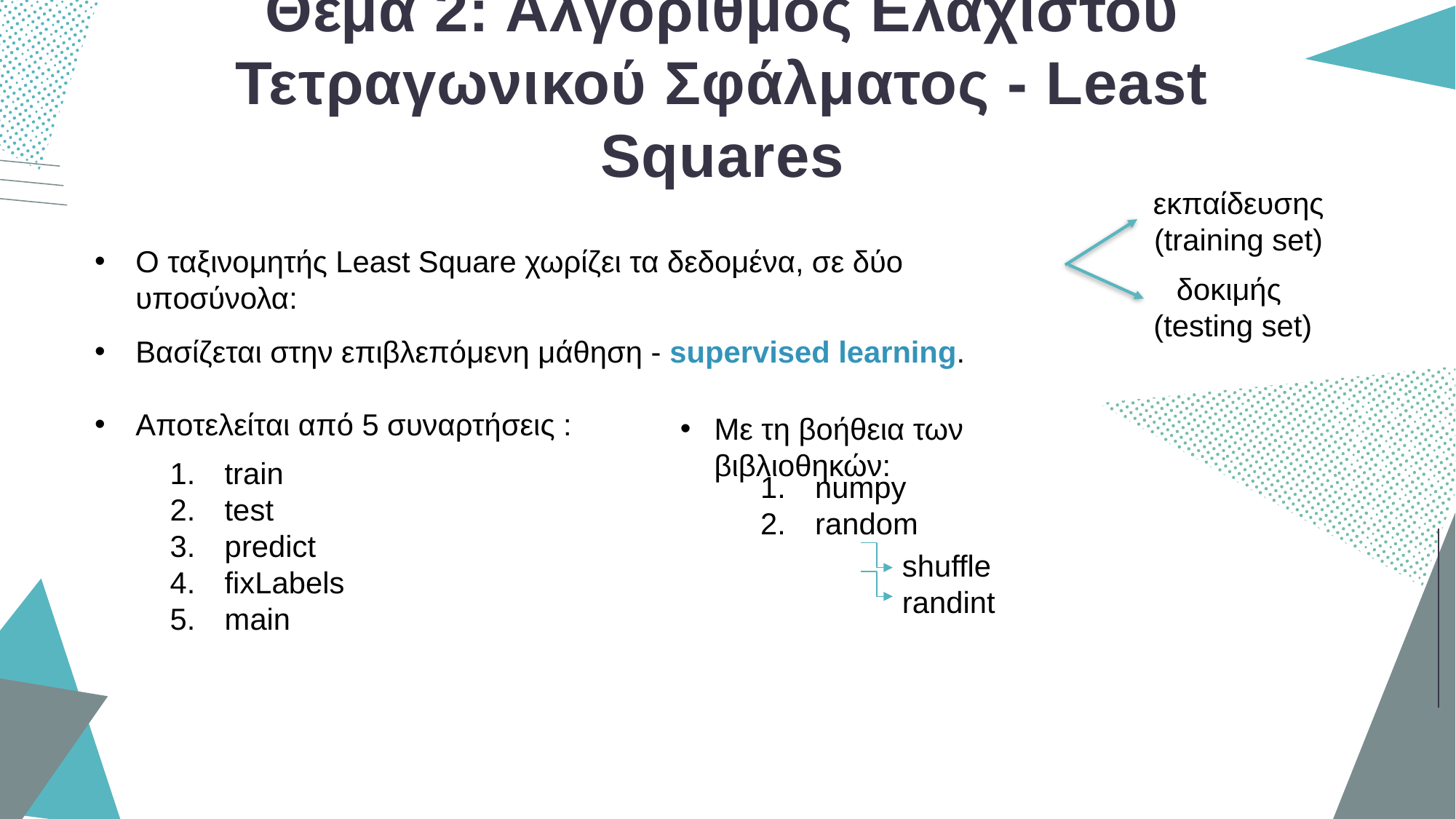

# Θέμα 2: Αλγόριθμος Ελάχιστου Τετραγωνικού Σφάλματος - Least Squares
εκπαίδευσης (training set)

Ο ταξινομητής Least Square χωρίζει τα δεδομένα, σε δύο υποσύνολα:
δοκιμής
(testing set)
Βασίζεται στην επιβλεπόμενη μάθηση - supervised learning.

Αποτελείται από 5 συναρτήσεις :
Με τη βοήθεια των βιβλιοθηκών:

train
test
predict
fixLabels
main

numpy
random
shuffle
randint